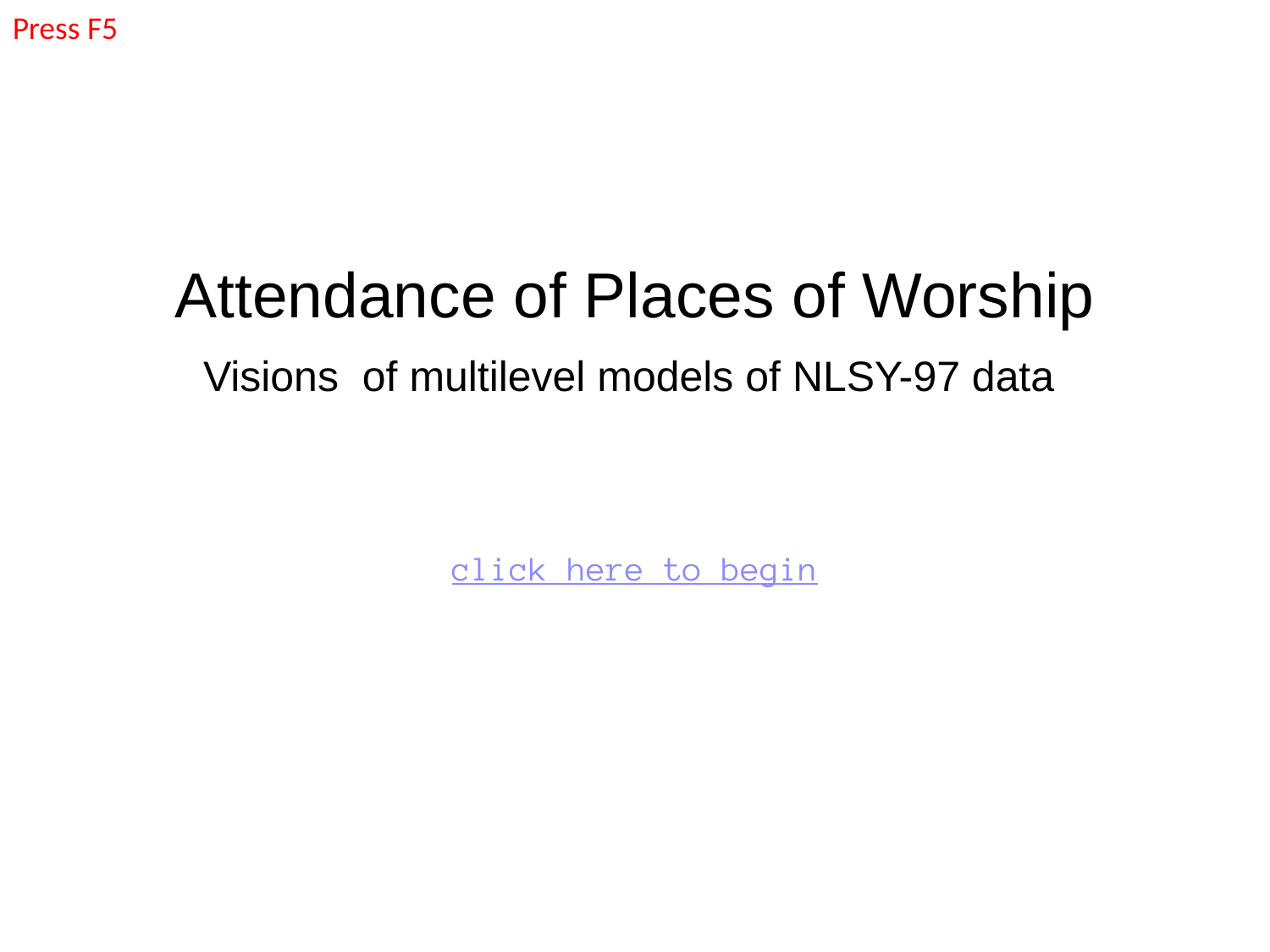

Press F5
# Attendance of Places of Worship
Visions  of multilevel models of NLSY-97 data
click here to begin